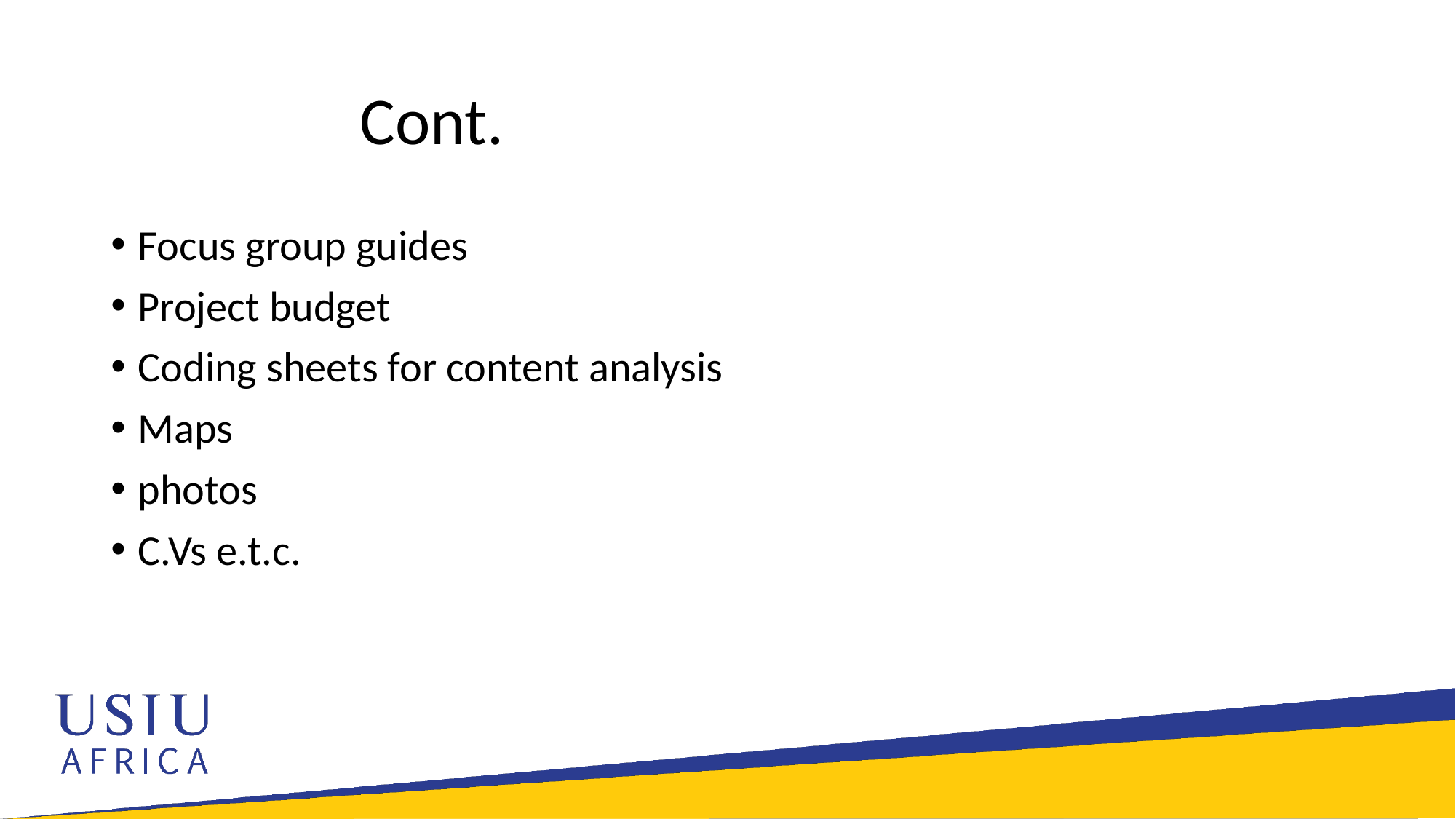

# Cont.
Focus group guides
Project budget
Coding sheets for content analysis
Maps
photos
C.Vs e.t.c.